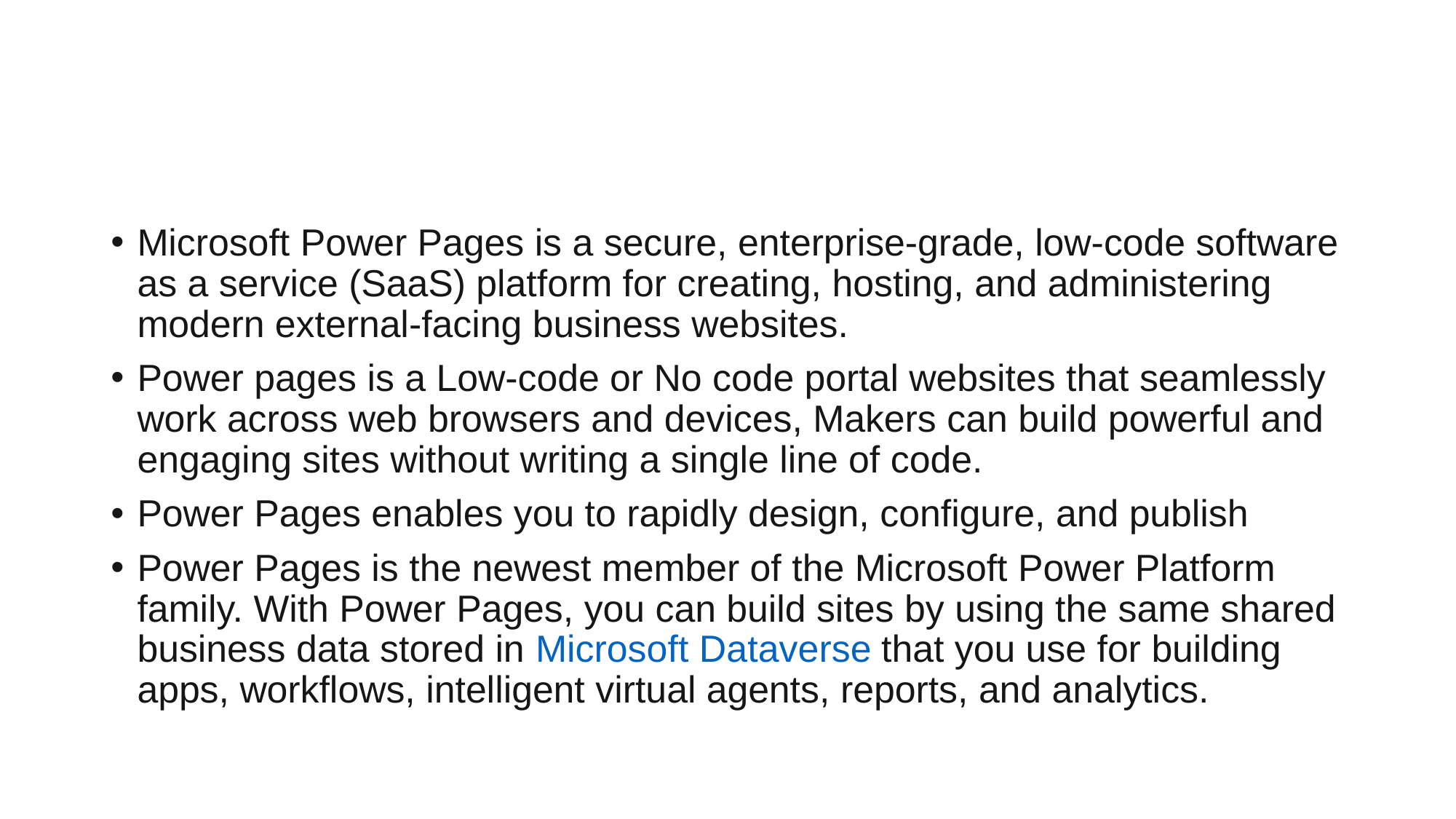

#
Microsoft Power Pages is a secure, enterprise-grade, low-code software as a service (SaaS) platform for creating, hosting, and administering modern external-facing business websites.
Power pages is a Low-code or No code portal websites that seamlessly work across web browsers and devices, Makers can build powerful and engaging sites without writing a single line of code.
Power Pages enables you to rapidly design, configure, and publish
Power Pages is the newest member of the Microsoft Power Platform family. With Power Pages, you can build sites by using the same shared business data stored in Microsoft Dataverse that you use for building apps, workflows, intelligent virtual agents, reports, and analytics.